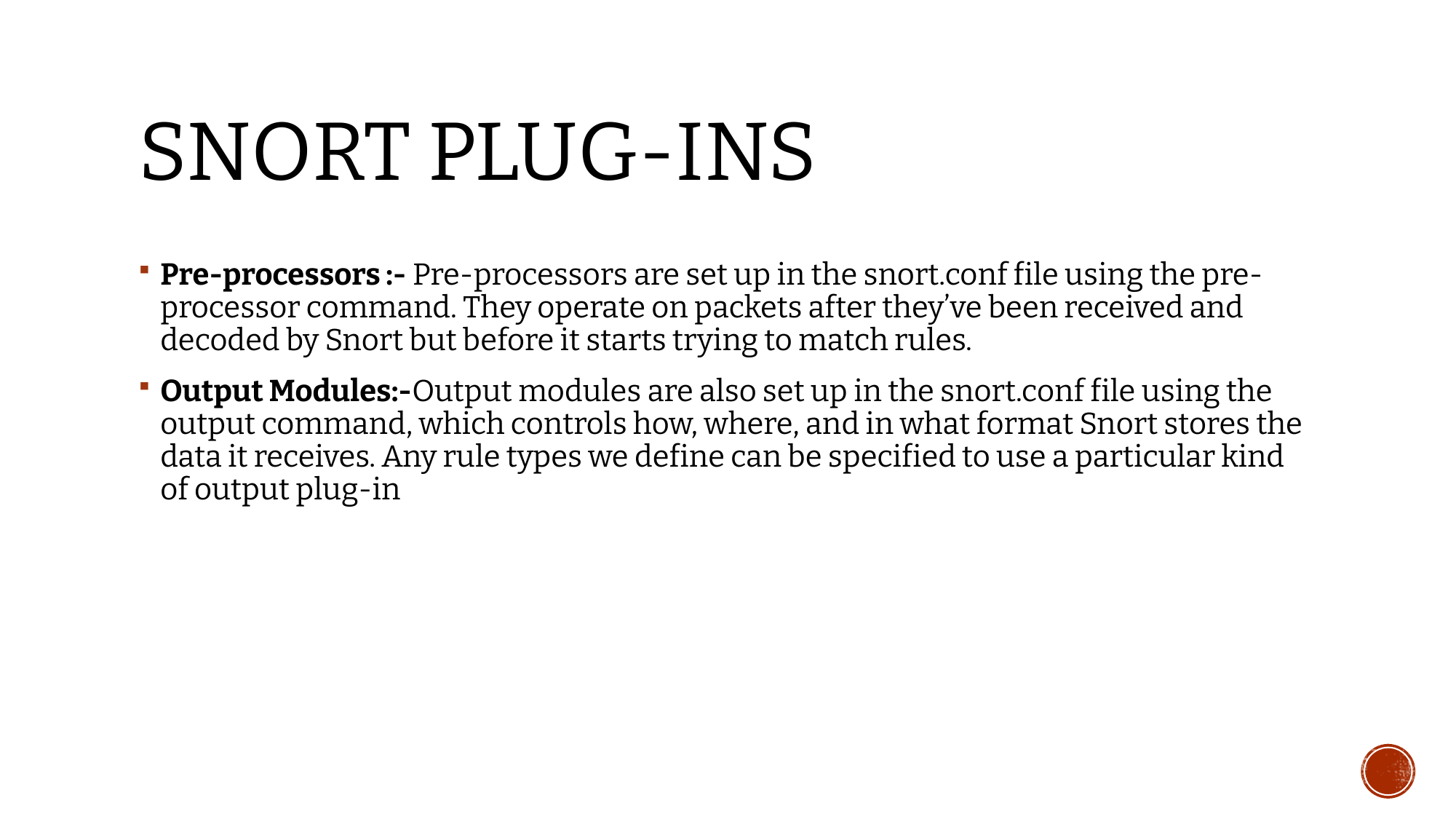

# Snort Plug-ins
Pre-processors :- Pre-processors are set up in the snort.conf file using the pre-processor command. They operate on packets after they’ve been received and decoded by Snort but before it starts trying to match rules.
Output Modules:-Output modules are also set up in the snort.conf file using the output command, which controls how, where, and in what format Snort stores the data it receives. Any rule types we define can be specified to use a particular kind of output plug-in